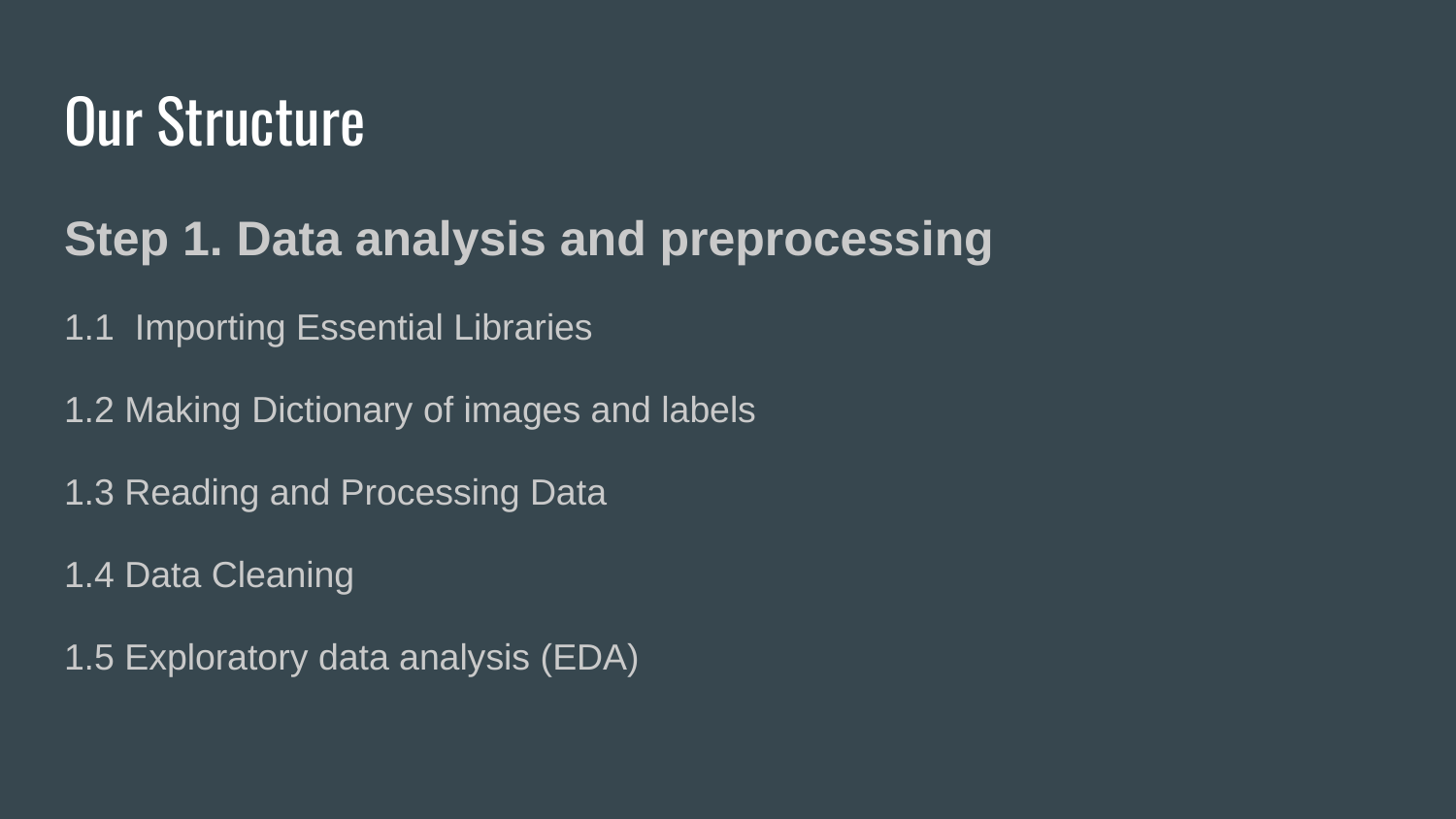

# Our Structure
Step 1. Data analysis and preprocessing
1.1  Importing Essential Libraries
1.2 Making Dictionary of images and labels
1.3 Reading and Processing Data
1.4 Data Cleaning
1.5 Exploratory data analysis (EDA)